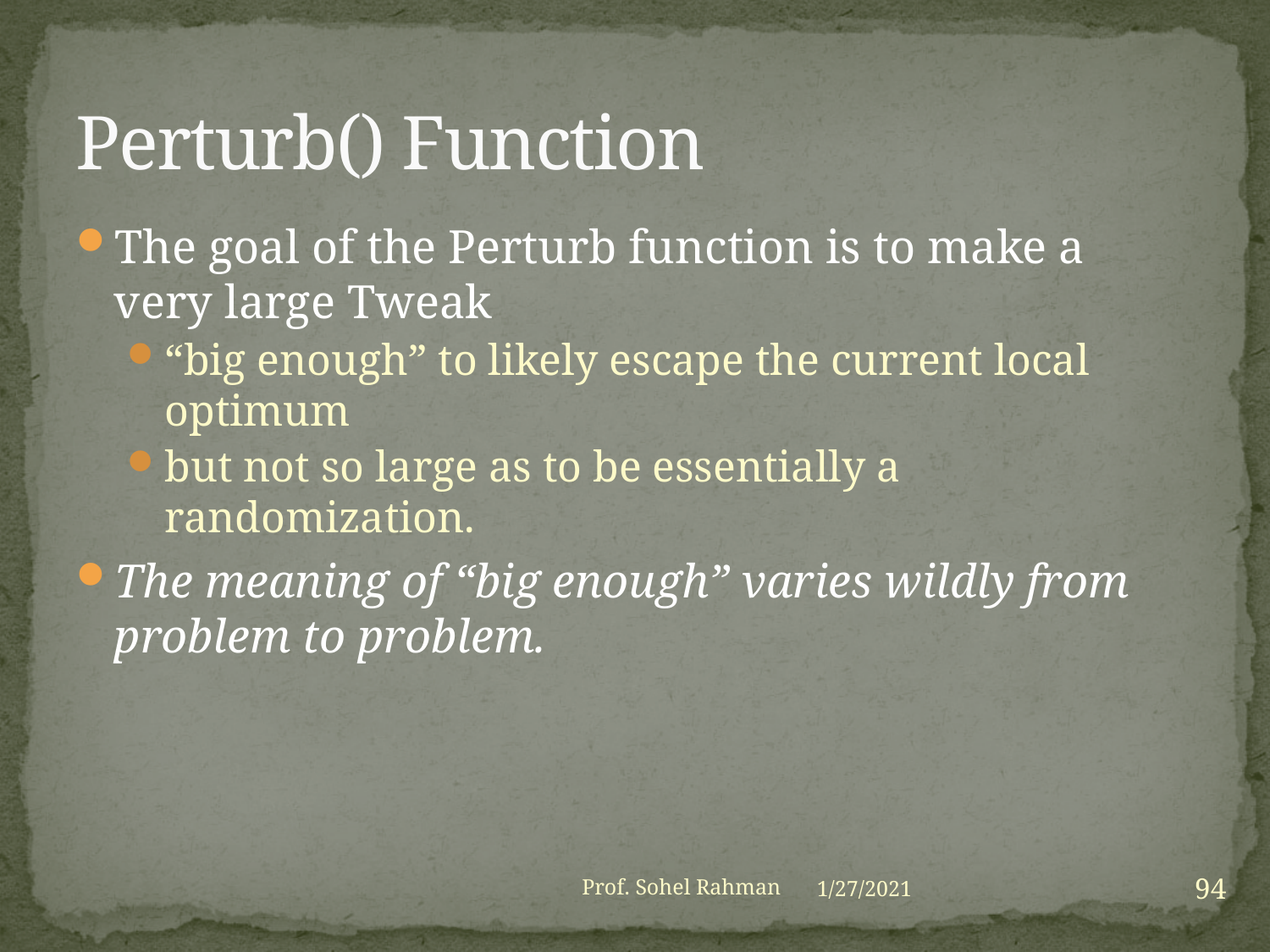

# Perturb() Function
The goal of the Perturb function is to make a very large Tweak
“big enough” to likely escape the current local optimum
but not so large as to be essentially a randomization.
The meaning of “big enough” varies wildly from problem to problem.

94
Prof. Sohel Rahman
1/27/2021